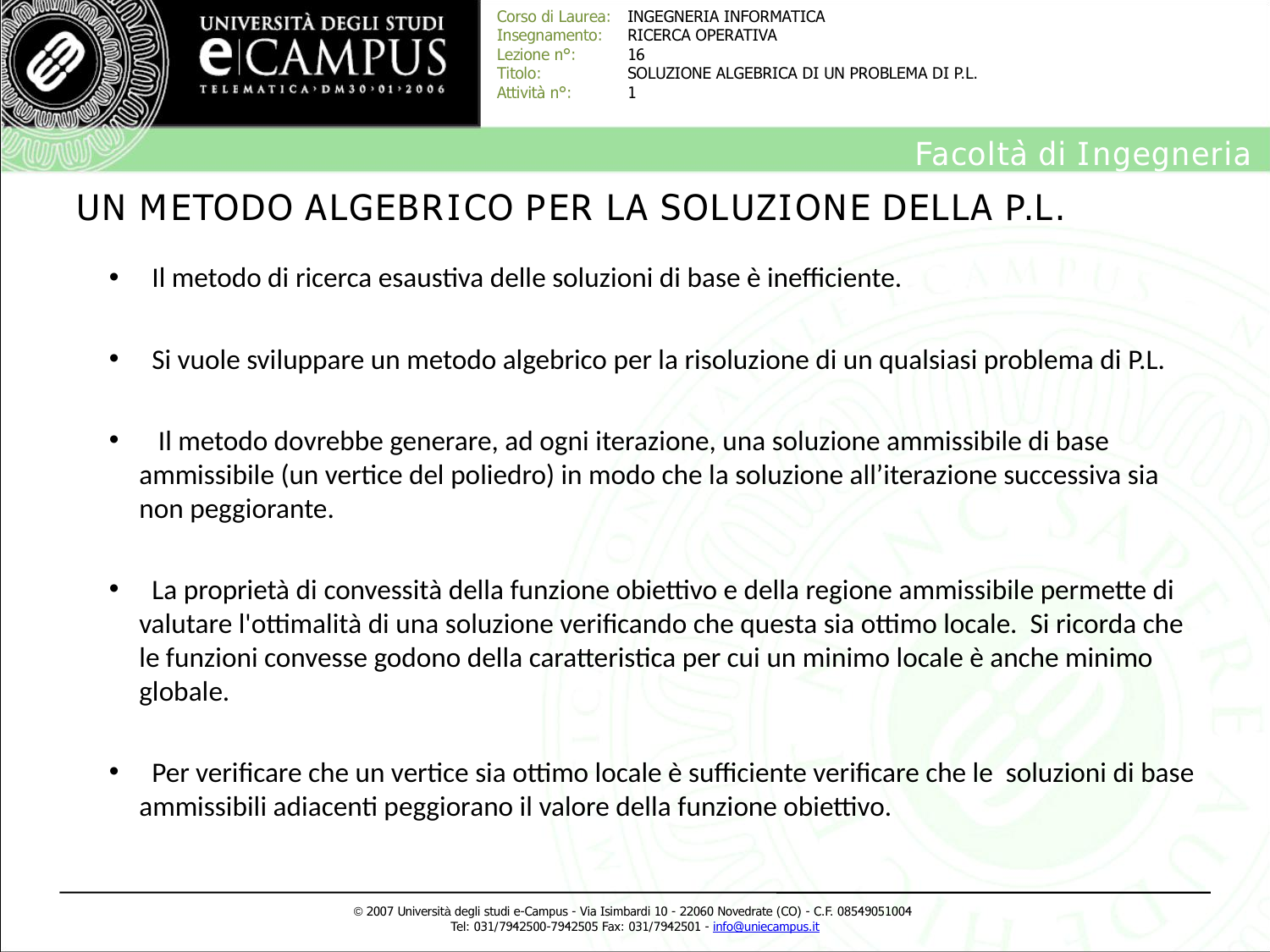

# UN METODO ALGEBRICO PER LA SOLUZIONE DELLA P.L.
  Il metodo di ricerca esaustiva delle soluzioni di base è inefficiente.

  Si vuole sviluppare un metodo algebrico per la risoluzione di un qualsiasi problema di P.L.

   Il metodo dovrebbe generare, ad ogni iterazione, una soluzione ammissibile di base ammissibile (un vertice del poliedro) in modo che la soluzione all’iterazione successiva sia non peggiorante.

  La proprietà di convessità della funzione obiettivo e della regione ammissibile permette di valutare l'ottimalità di una soluzione verificando che questa sia ottimo locale.  Si ricorda che le funzioni convesse godono della caratteristica per cui un minimo locale è anche minimo globale.

  Per verificare che un vertice sia ottimo locale è sufficiente verificare che le  soluzioni di base ammissibili adiacenti peggiorano il valore della funzione obiettivo.